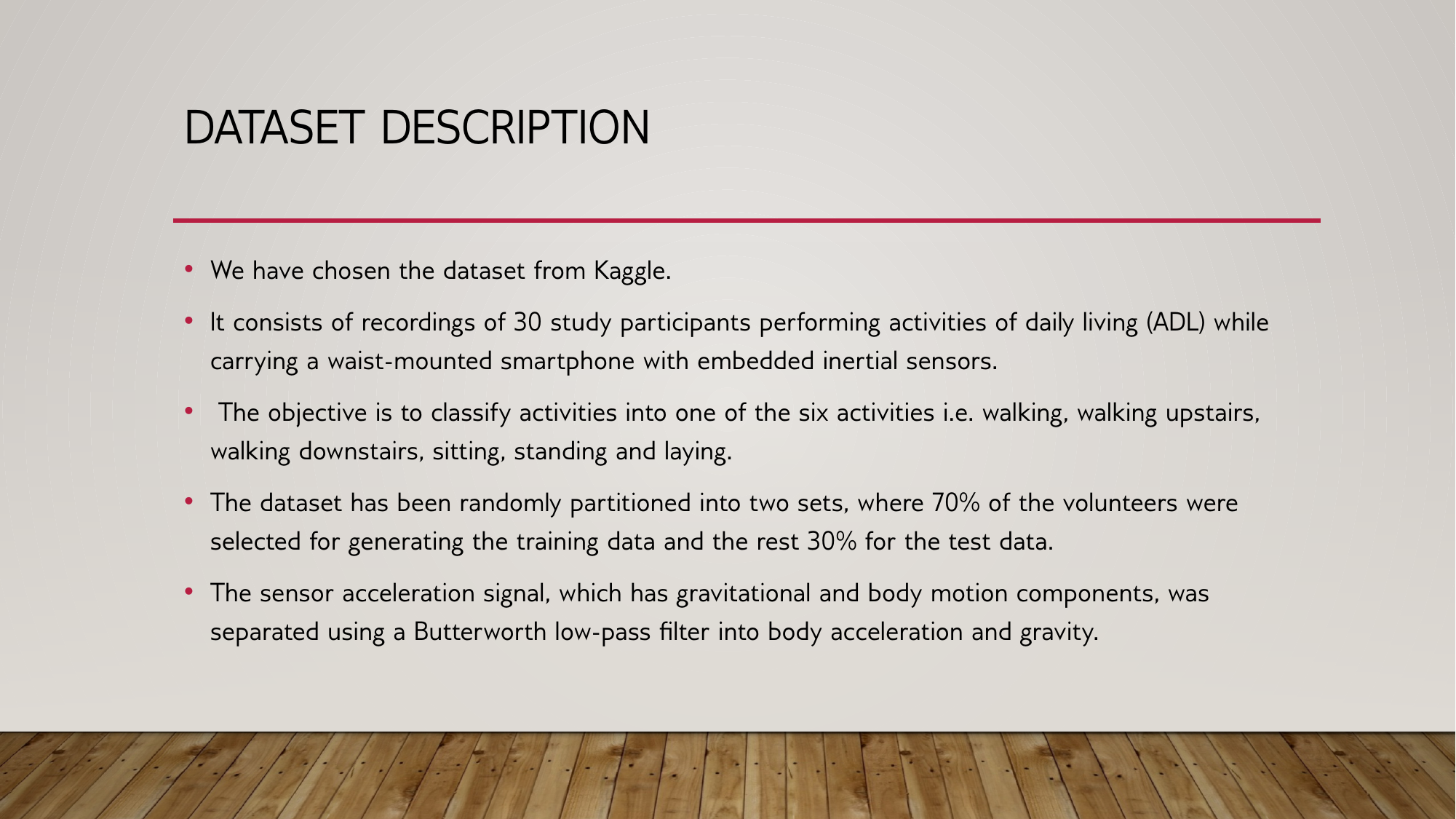

# Dataset description
We have chosen the dataset from Kaggle.
It consists of recordings of 30 study participants performing activities of daily living (ADL) while carrying a waist-mounted smartphone with embedded inertial sensors.
 The objective is to classify activities into one of the six activities i.e. walking, walking upstairs, walking downstairs, sitting, standing and laying.
The dataset has been randomly partitioned into two sets, where 70% of the volunteers were selected for generating the training data and the rest 30% for the test data.
The sensor acceleration signal, which has gravitational and body motion components, was separated using a Butterworth low-pass filter into body acceleration and gravity.